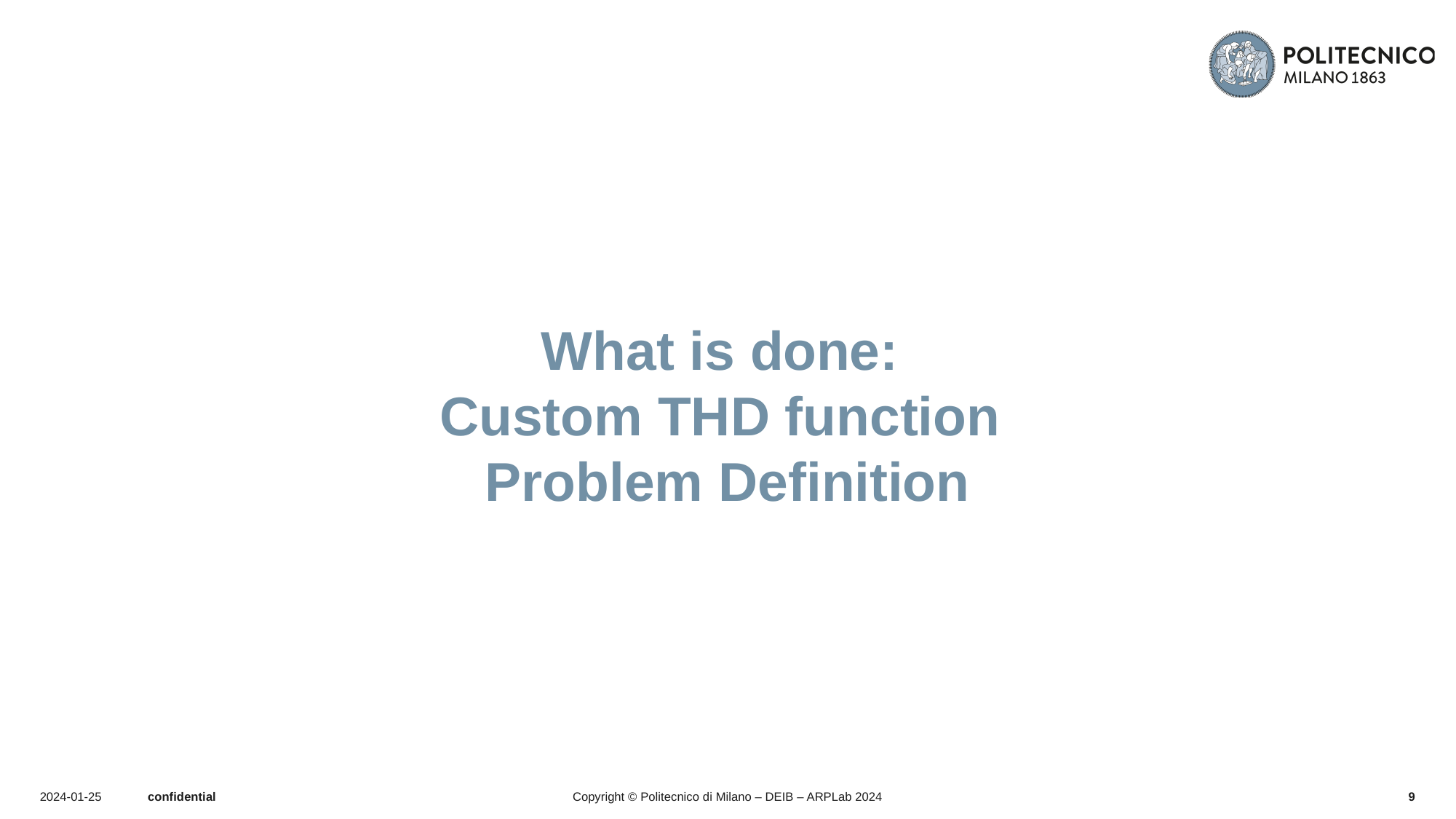

# What is done: Custom THD function Problem Definition